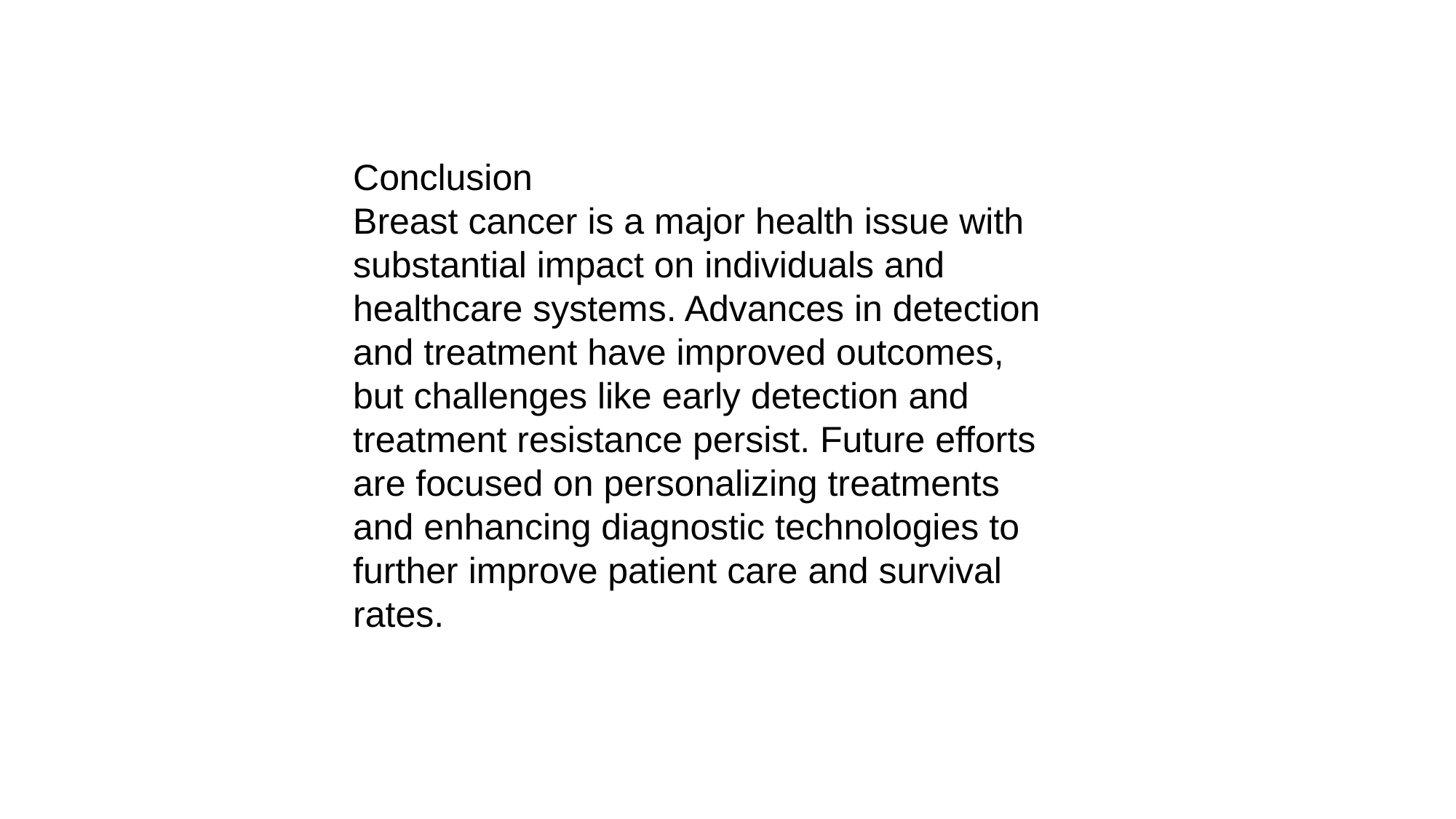

Conclusion
Breast cancer is a major health issue with substantial impact on individuals and healthcare systems. Advances in detection and treatment have improved outcomes, but challenges like early detection and treatment resistance persist. Future efforts are focused on personalizing treatments and enhancing diagnostic technologies to further improve patient care and survival rates.